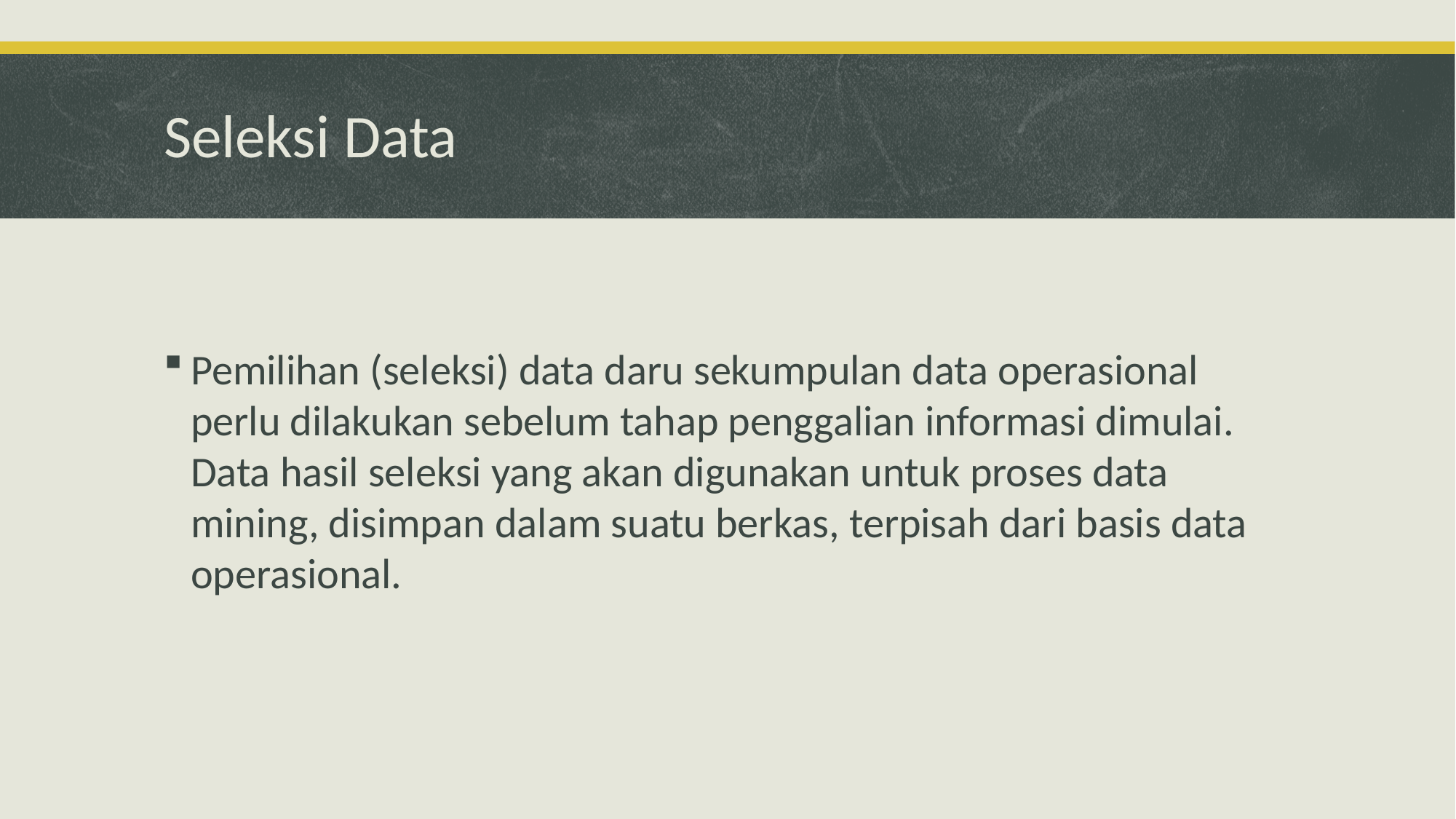

# Seleksi Data
Pemilihan (seleksi) data daru sekumpulan data operasional perlu dilakukan sebelum tahap penggalian informasi dimulai. Data hasil seleksi yang akan digunakan untuk proses data mining, disimpan dalam suatu berkas, terpisah dari basis data operasional.